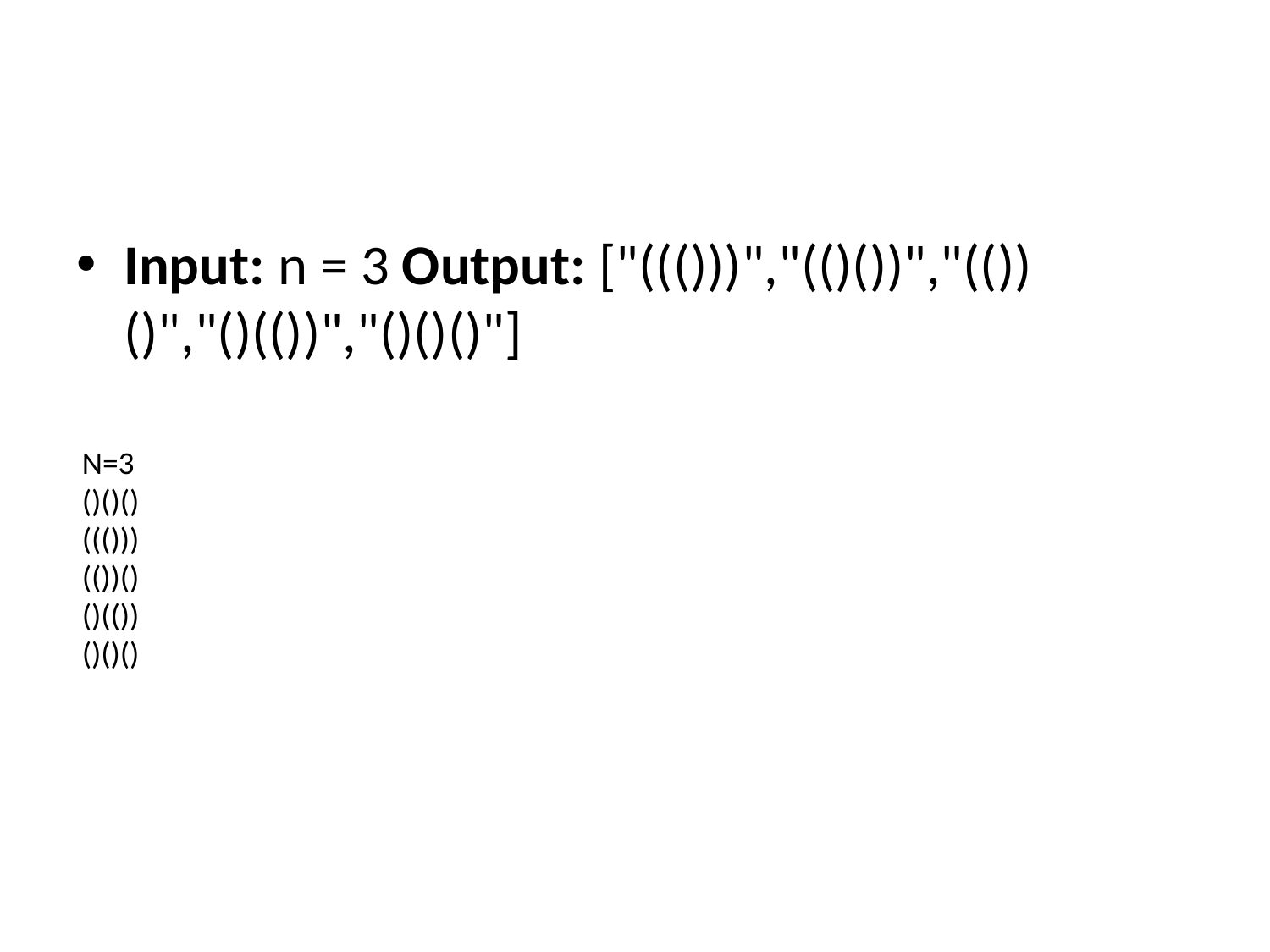

#
Input: n = 3 Output: ["((()))","(()())","(())()","()(())","()()()"]

N=3
()()()
((()))
(())()
()(())
()()()